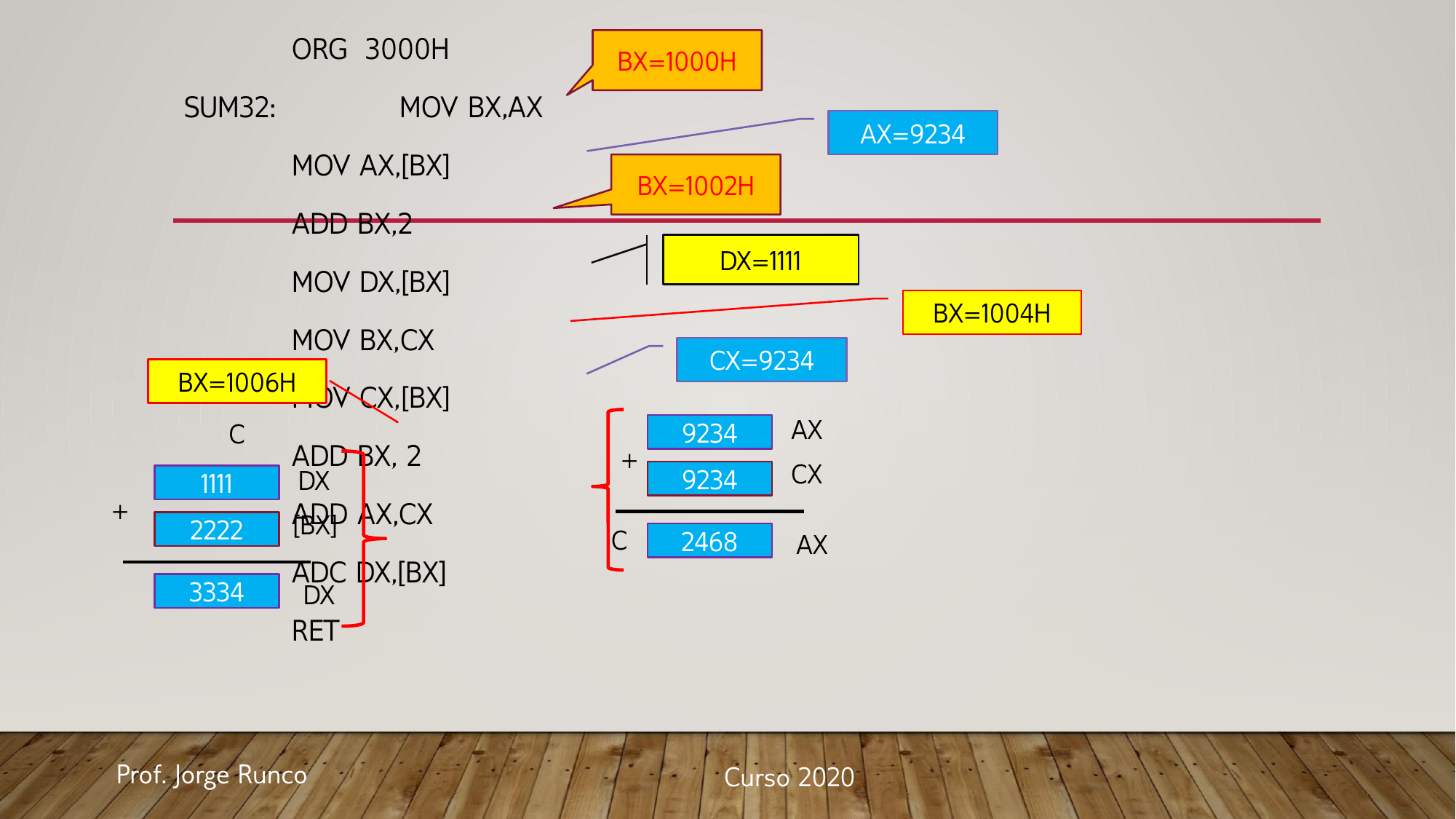

ORG  3000H
SUM32:  	MOV BX,AX
		MOV AX,[BX]
		ADD BX,2
		MOV DX,[BX]
        		MOV BX,CX
		MOV CX,[BX]
		ADD BX, 2
		ADD AX,CX
		ADC DX,[BX]
		RET
BX=1000H
AX=9234
BX=1002H
DX=1111
BX=1004H
CX=9234
BX=1006H
AX
9234
9234
2468
CX
AX
+
C

C

DX
1111
2222
3334
[BX]
DX
+